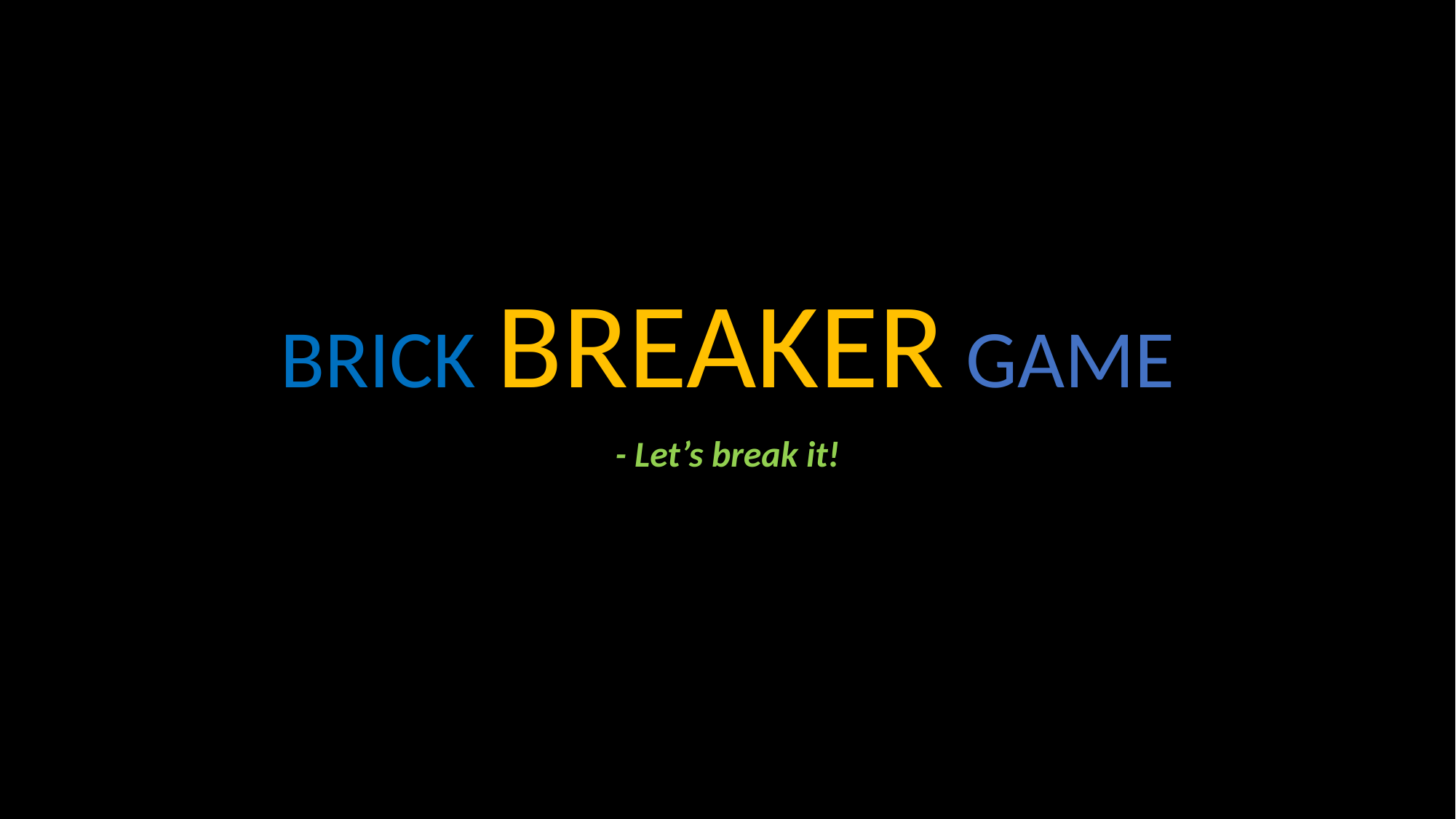

# BRICK BREAKER GAME
- Let’s break it!